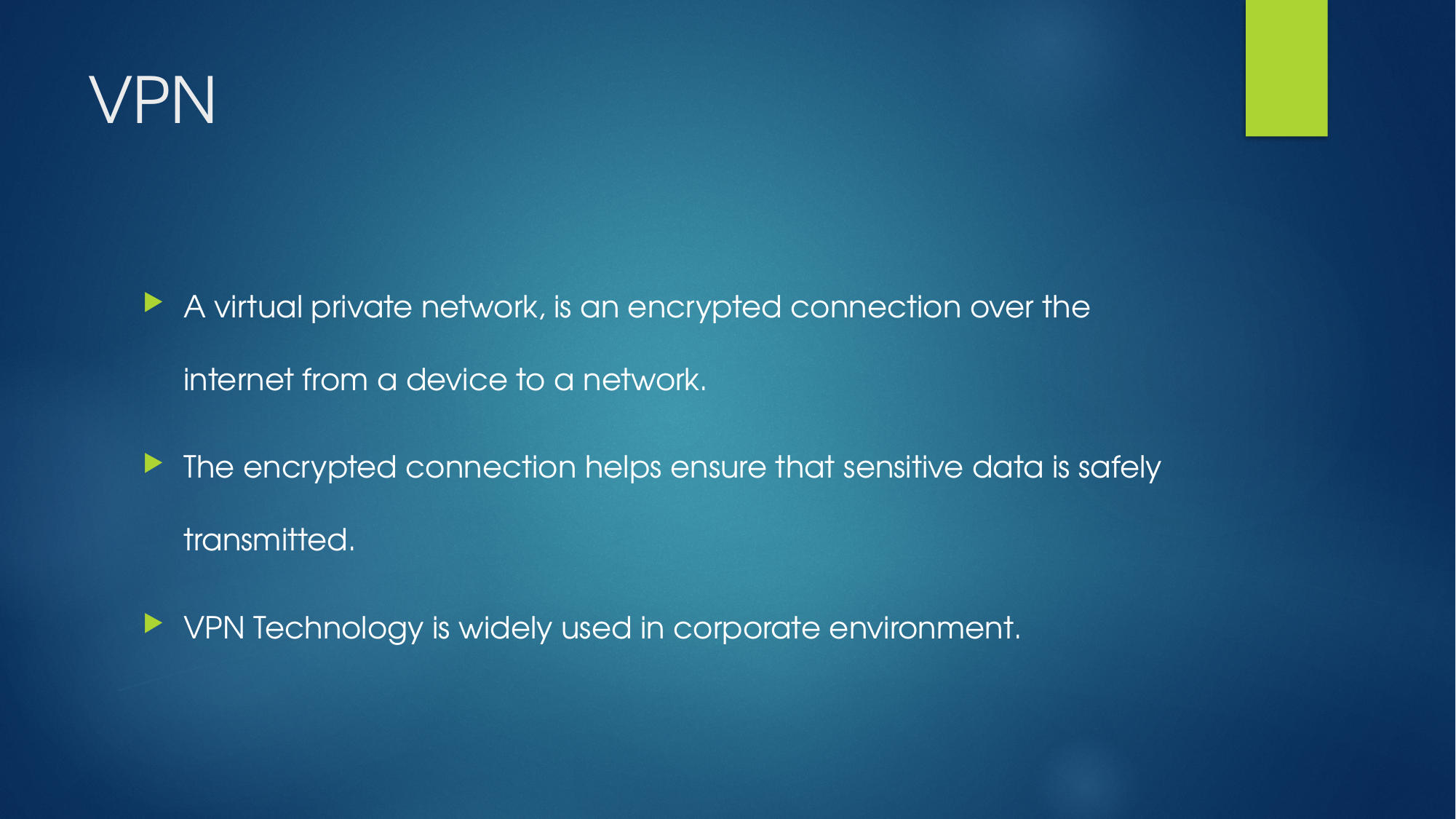

# VPN
A virtual private network, is an encrypted connection over the internet from a device to a network.
The encrypted connection helps ensure that sensitive data is safely transmitted.
VPN Technology is widely used in corporate environment.